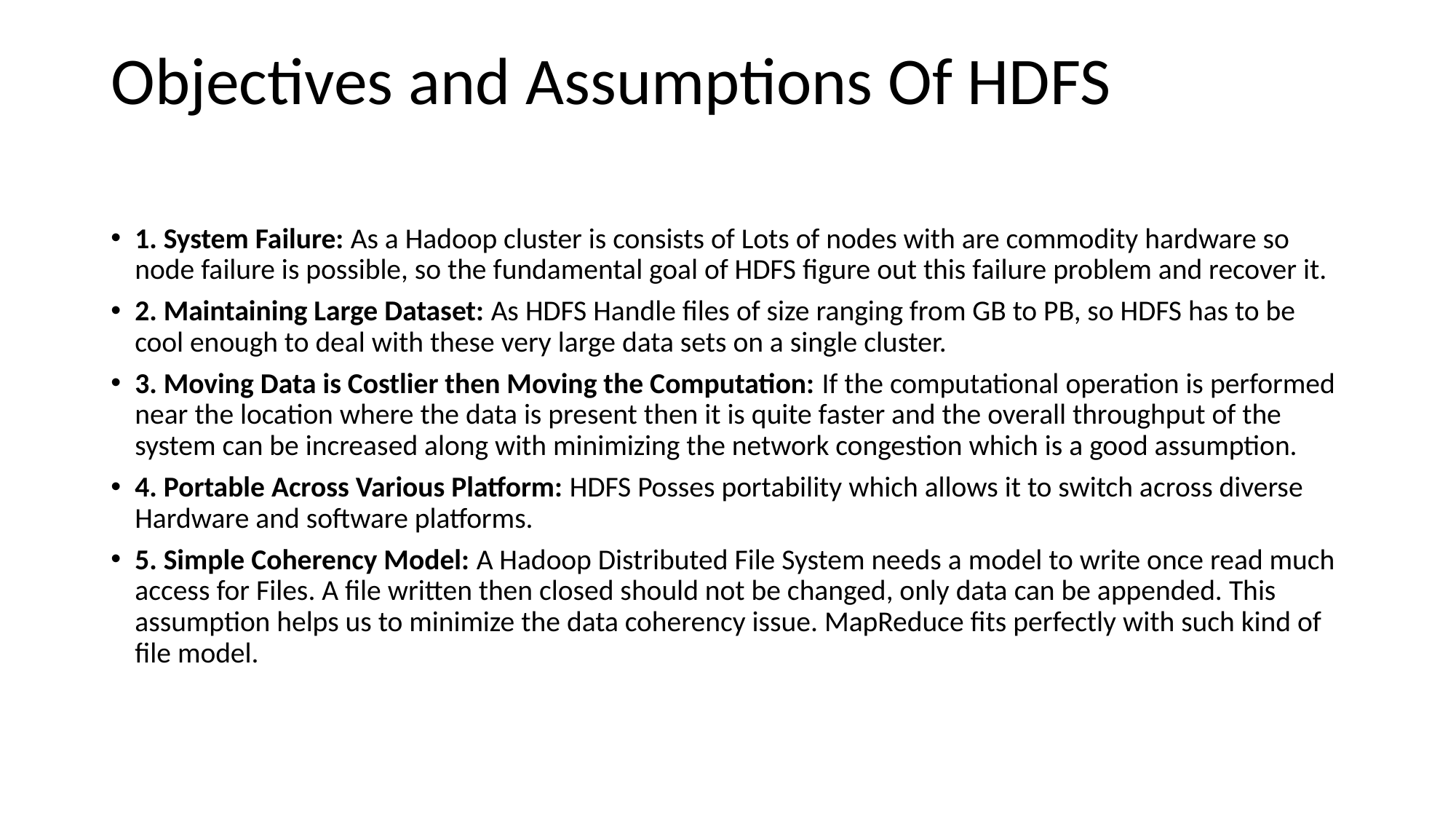

# Objectives and Assumptions Of HDFS
1. System Failure: As a Hadoop cluster is consists of Lots of nodes with are commodity hardware so node failure is possible, so the fundamental goal of HDFS figure out this failure problem and recover it.
2. Maintaining Large Dataset: As HDFS Handle files of size ranging from GB to PB, so HDFS has to be cool enough to deal with these very large data sets on a single cluster.
3. Moving Data is Costlier then Moving the Computation: If the computational operation is performed near the location where the data is present then it is quite faster and the overall throughput of the system can be increased along with minimizing the network congestion which is a good assumption.
4. Portable Across Various Platform: HDFS Posses portability which allows it to switch across diverse Hardware and software platforms.
5. Simple Coherency Model: A Hadoop Distributed File System needs a model to write once read much access for Files. A file written then closed should not be changed, only data can be appended. This assumption helps us to minimize the data coherency issue. MapReduce fits perfectly with such kind of file model.